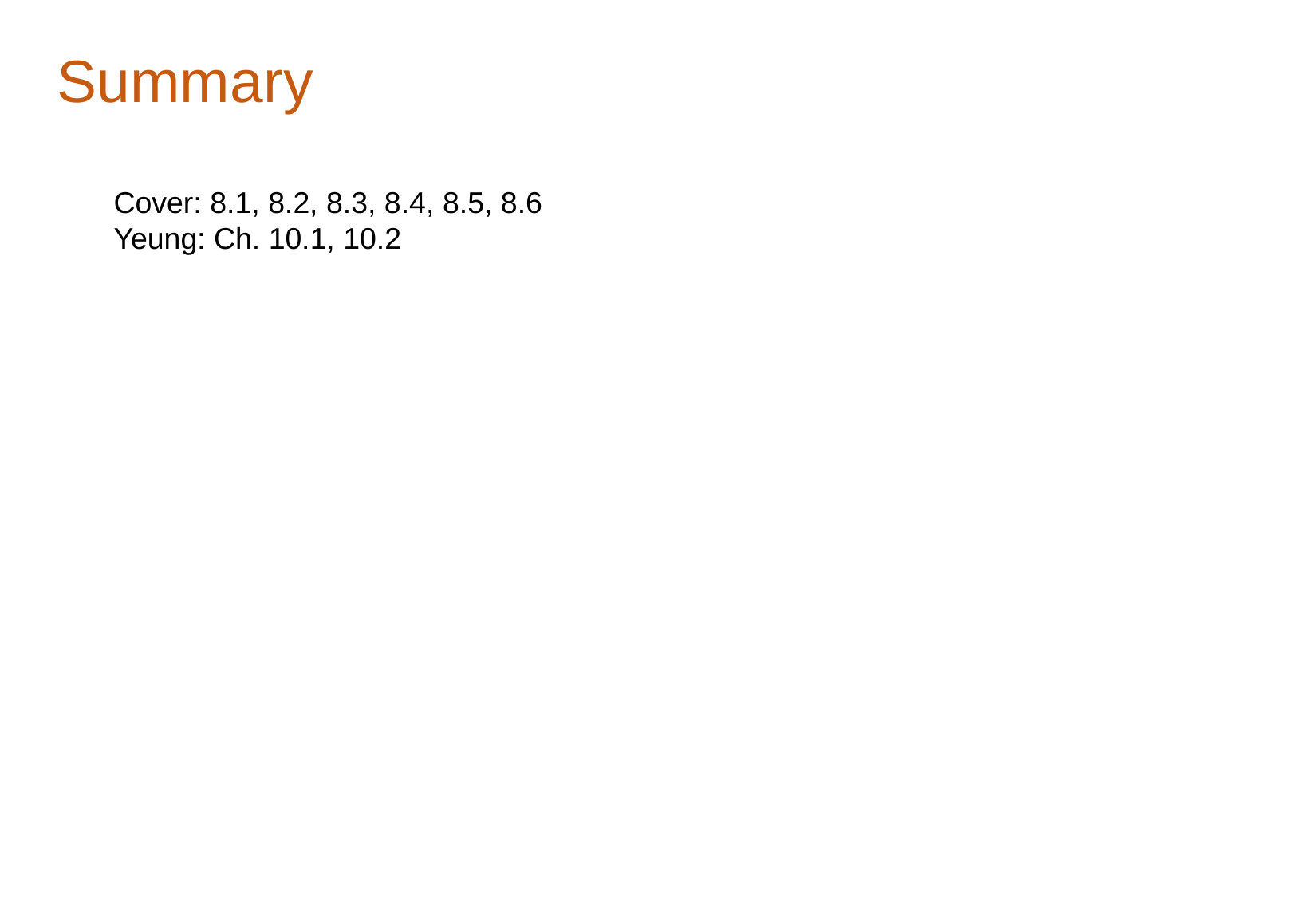

Summary
Cover: 8.1, 8.2, 8.3, 8.4, 8.5, 8.6
Yeung: Ch. 10.1, 10.2